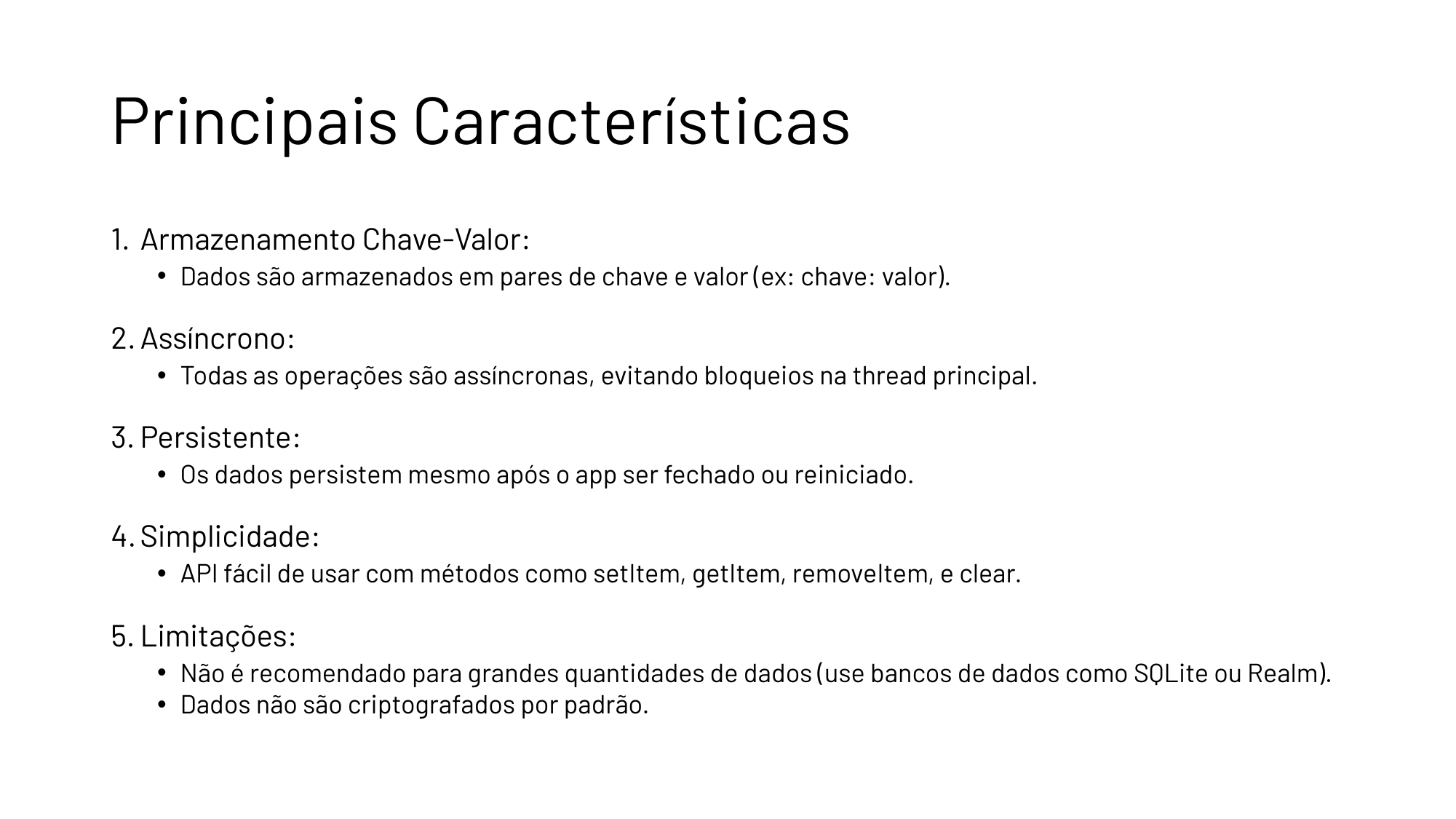

# Principais Características
 Armazenamento Chave-Valor:
Dados são armazenados em pares de chave e valor (ex: chave: valor).
 Assíncrono:
Todas as operações são assíncronas, evitando bloqueios na thread principal.
 Persistente:
Os dados persistem mesmo após o app ser fechado ou reiniciado.
 Simplicidade:
API fácil de usar com métodos como setItem, getItem, removeItem, e clear.
 Limitações:
Não é recomendado para grandes quantidades de dados (use bancos de dados como SQLite ou Realm).
Dados não são criptografados por padrão.